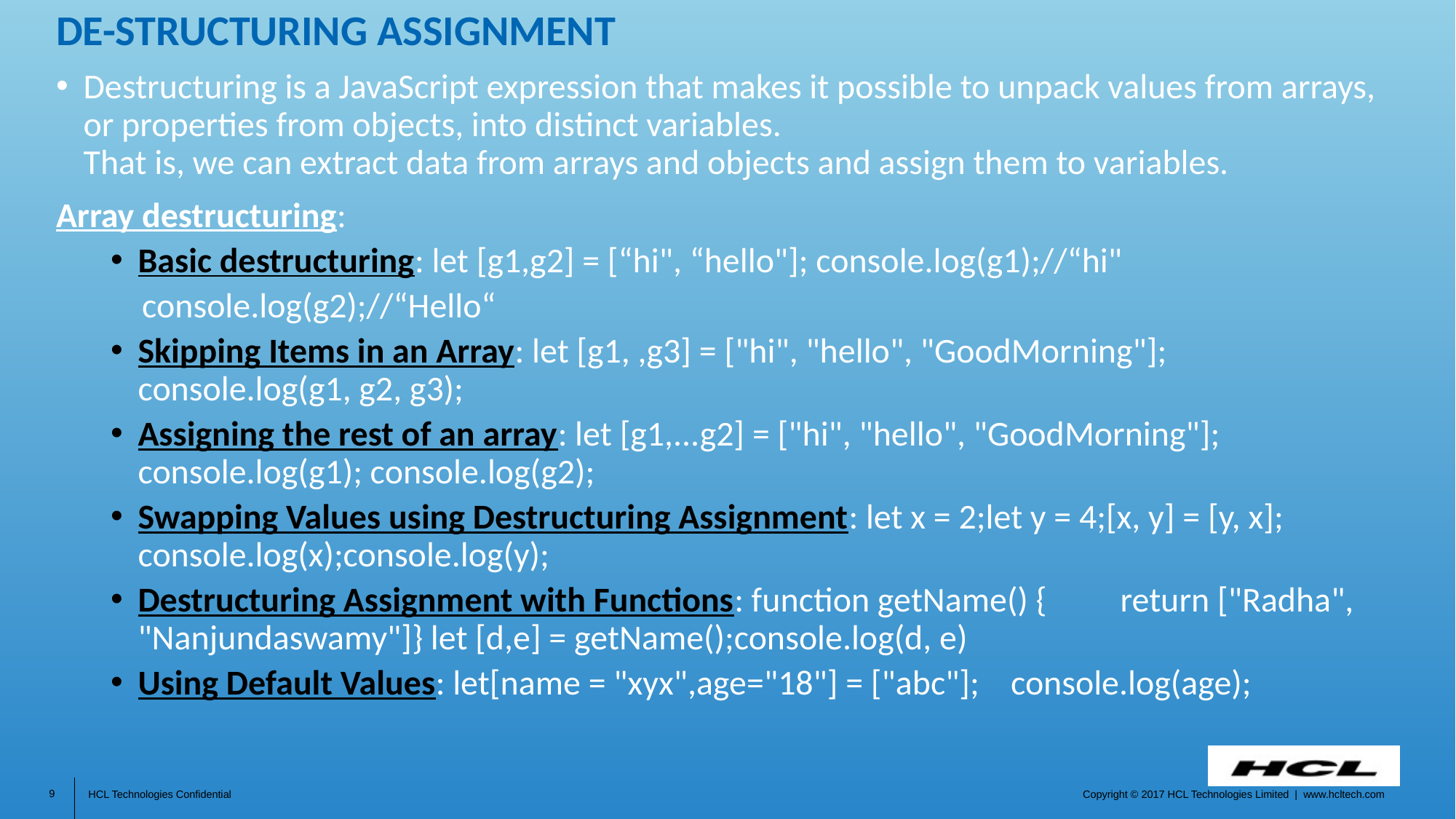

# De-structuring Assignment
Destructuring is a JavaScript expression that makes it possible to unpack values from arrays, or properties from objects, into distinct variables.
That is, we can extract data from arrays and objects and assign them to variables.
Array destructuring:
Basic destructuring: let [g1,g2] = [“hi", “hello"]; console.log(g1);//“hi"
    console.log(g2);//“Hello“
Skipping Items in an Array: let [g1, ,g3] = ["hi", "hello", "GoodMorning"];
console.log(g1, g2, g3);
Assigning the rest of an array: let [g1,...g2] = ["hi", "hello", "GoodMorning"]; console.log(g1); console.log(g2);
Swapping Values using Destructuring Assignment: let x = 2;let y = 4;[x, y] = [y, x]; console.log(x);console.log(y);
Destructuring Assignment with Functions: function getName() {	return ["Radha", "Nanjundaswamy"]} let [d,e] = getName();console.log(d, e)
Using Default Values: let[name = "xyx",age="18"] = ["abc"];    console.log(age);